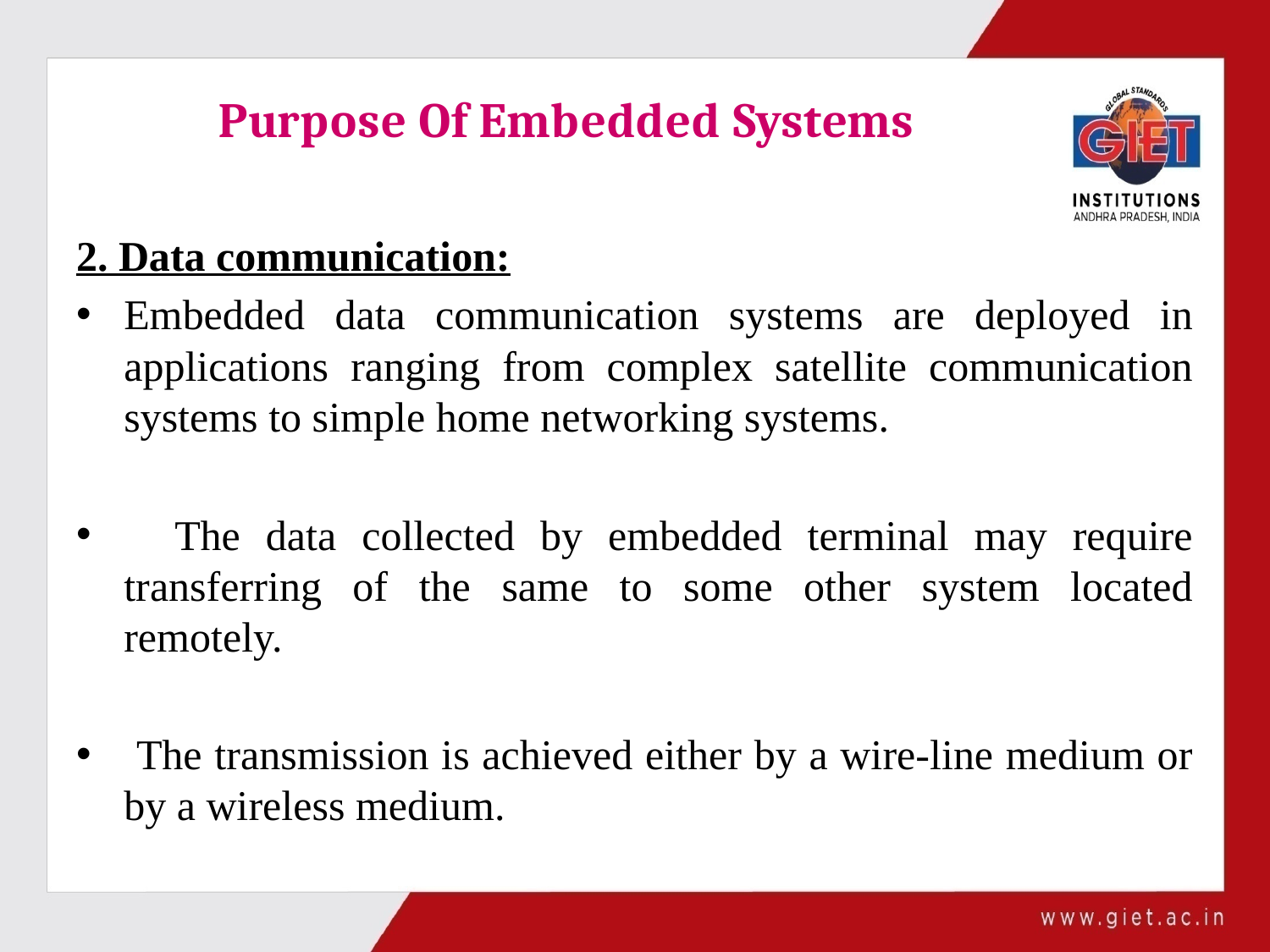

# Purpose Of Embedded Systems
2. Data communication:
Embedded data communication systems are deployed in applications ranging from complex satellite communication systems to simple home networking systems.

  The data collected by embedded terminal may require transferring of the same to some other system located remotely.

 The transmission is achieved either by a wire-line medium or by a wireless medium.